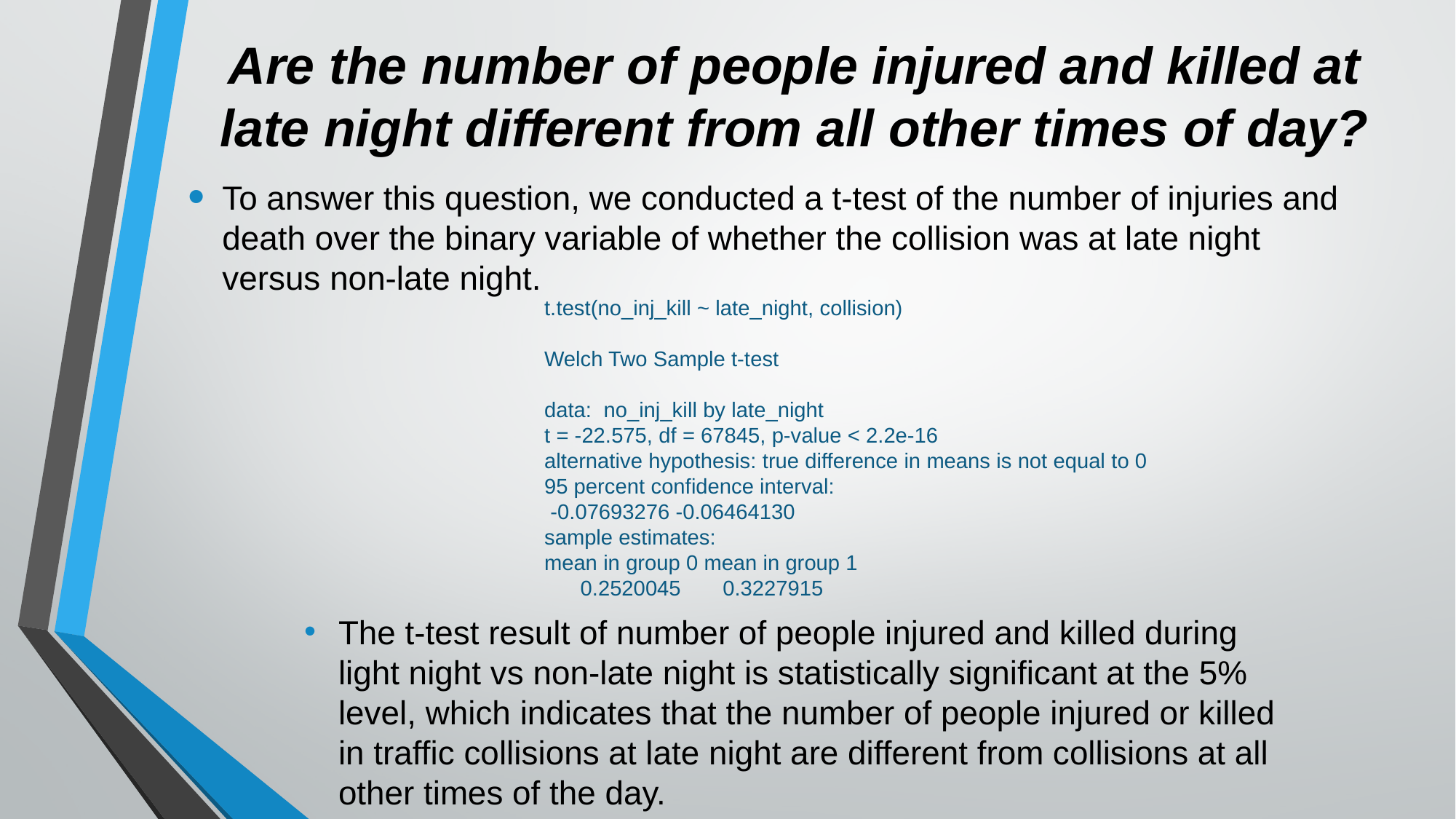

# Are the number of people injured and killed at late night different from all other times of day?
To answer this question, we conducted a t-test of the number of injuries and death over the binary variable of whether the collision was at late night versus non-late night.

t.test(no_inj_kill ~ late_night, collision)

Welch Two Sample t-test

data:  no_inj_kill by late_night
t = -22.575, df = 67845, p-value < 2.2e-16
alternative hypothesis: true difference in means is not equal to 0
95 percent confidence interval:
 -0.07693276 -0.06464130
sample estimates:
mean in group 0 mean in group 1
      0.2520045       0.3227915

The t-test result of number of people injured and killed during light night vs non-late night is statistically significant at the 5% level, which indicates that the number of people injured or killed in traffic collisions at late night are different from collisions at all other times of the day.